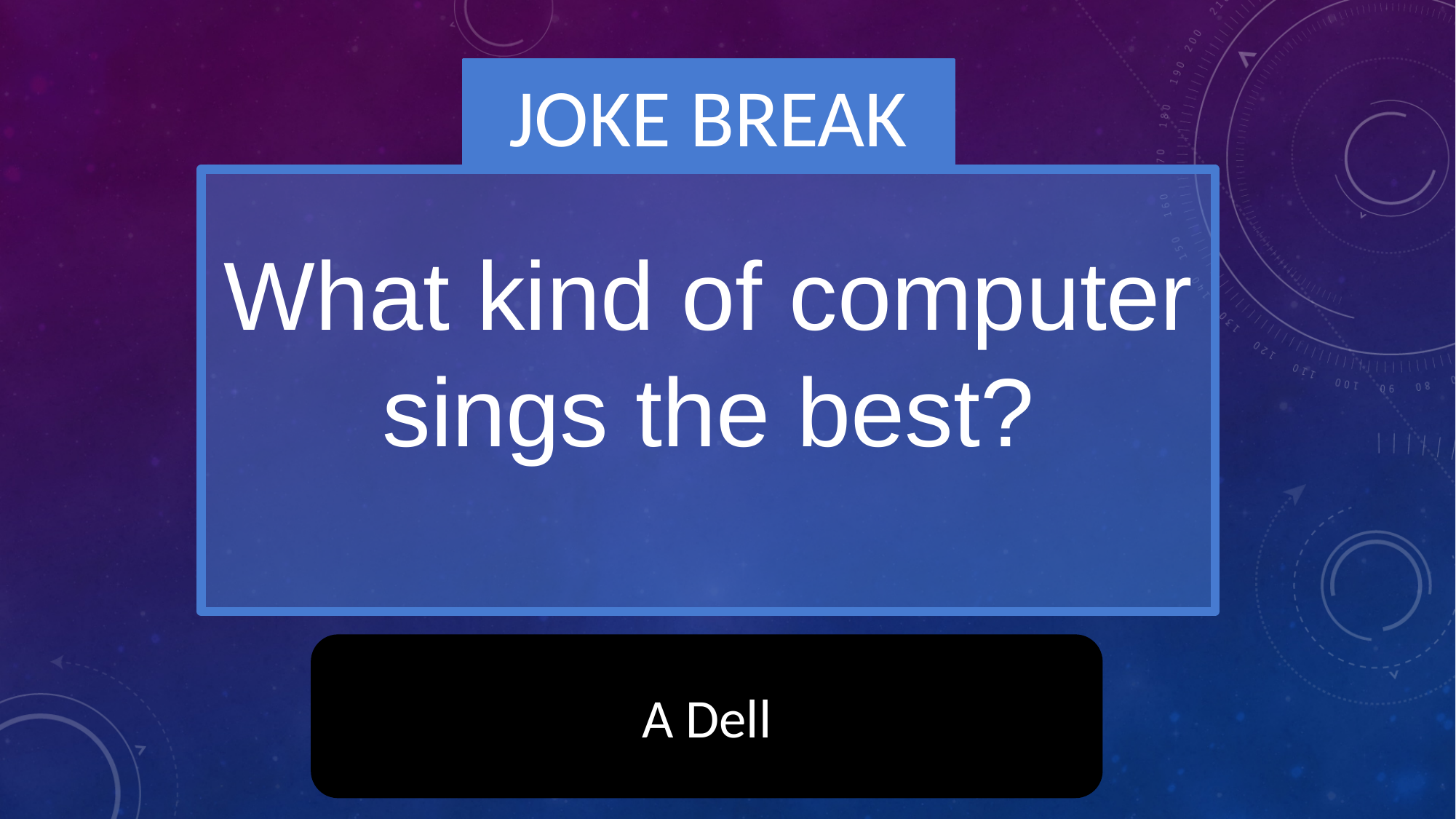

JOKE BREAK

What kind of computer sings the best?
A Dell